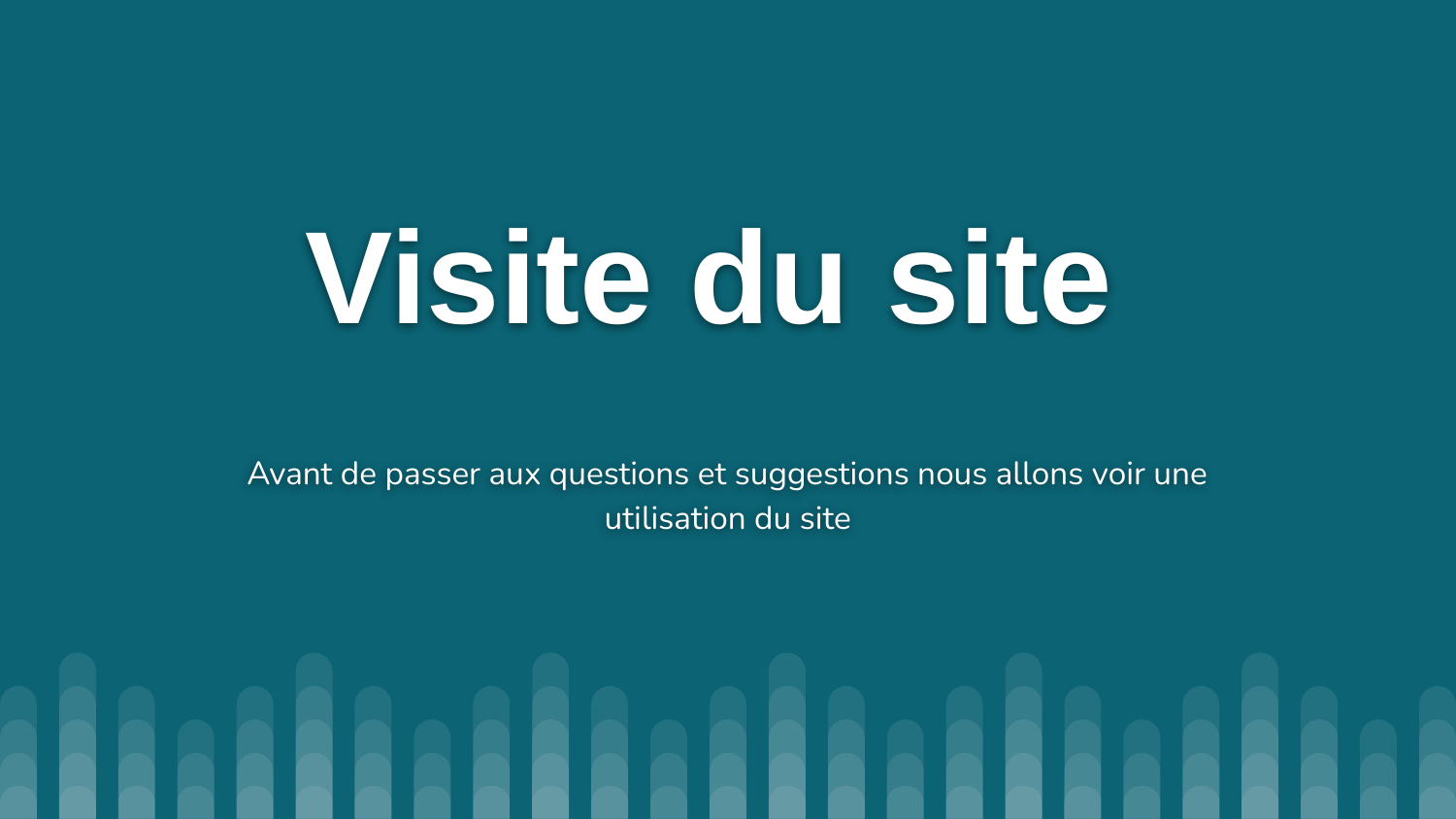

# Visite du site
Avant de passer aux questions et suggestions nous allons voir une utilisation du site